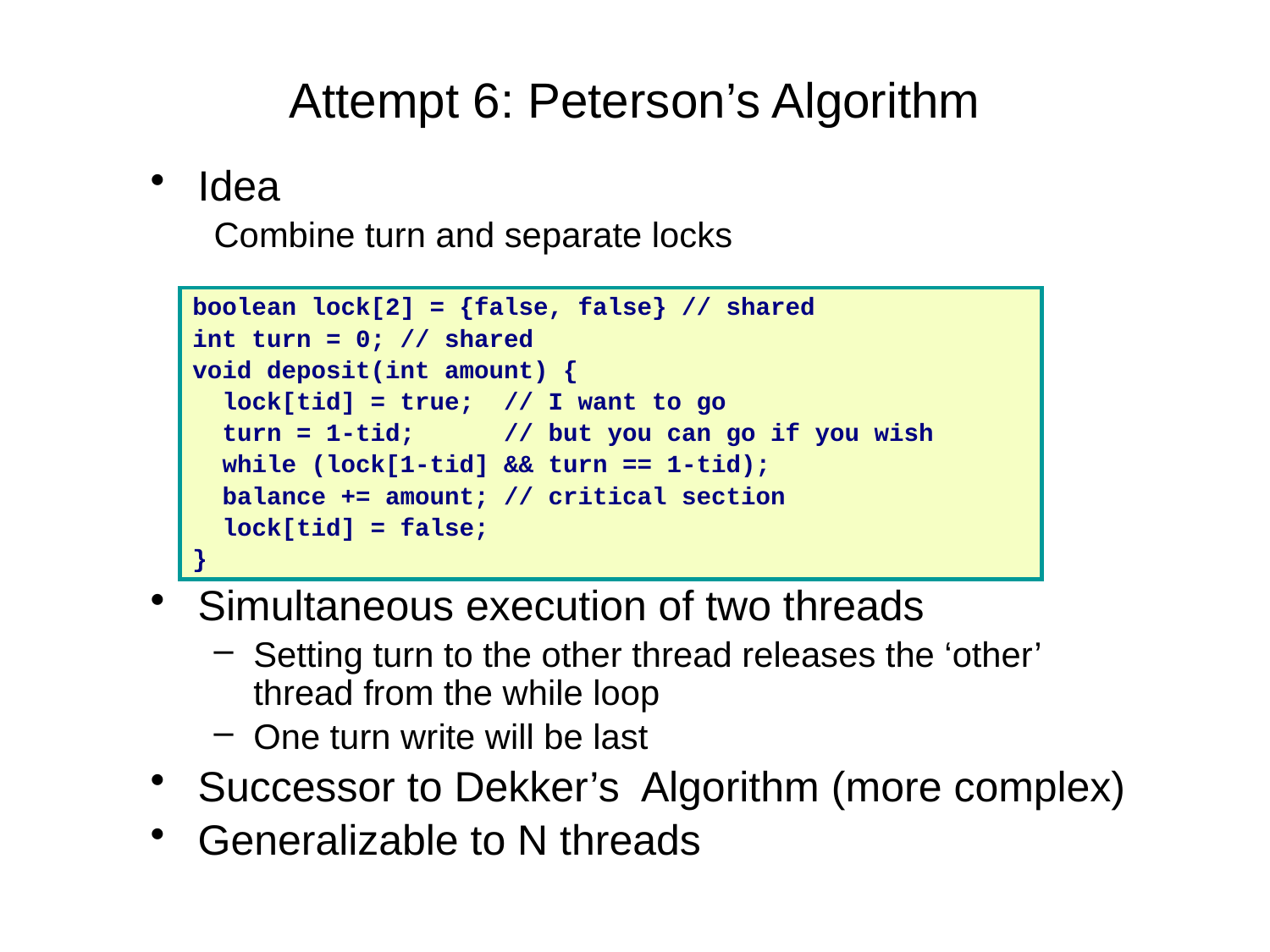

# Attempt 6: Peterson’s Algorithm
Idea
Combine turn and separate locks

Simultaneous execution of two threads
Setting turn to the other thread releases the ‘other’ thread from the while loop
One turn write will be last
Successor to Dekker’s  Algorithm (more complex)
Generalizable to N threads
boolean lock[2] = {false, false} // shared
int turn = 0; // shared
void deposit(int amount) {
  lock[tid] = true;  // I want to go
  turn = 1-tid;      // but you can go if you wish
  while (lock[1-tid] && turn == 1-tid);
  balance += amount; // critical section
  lock[tid] = false;
}